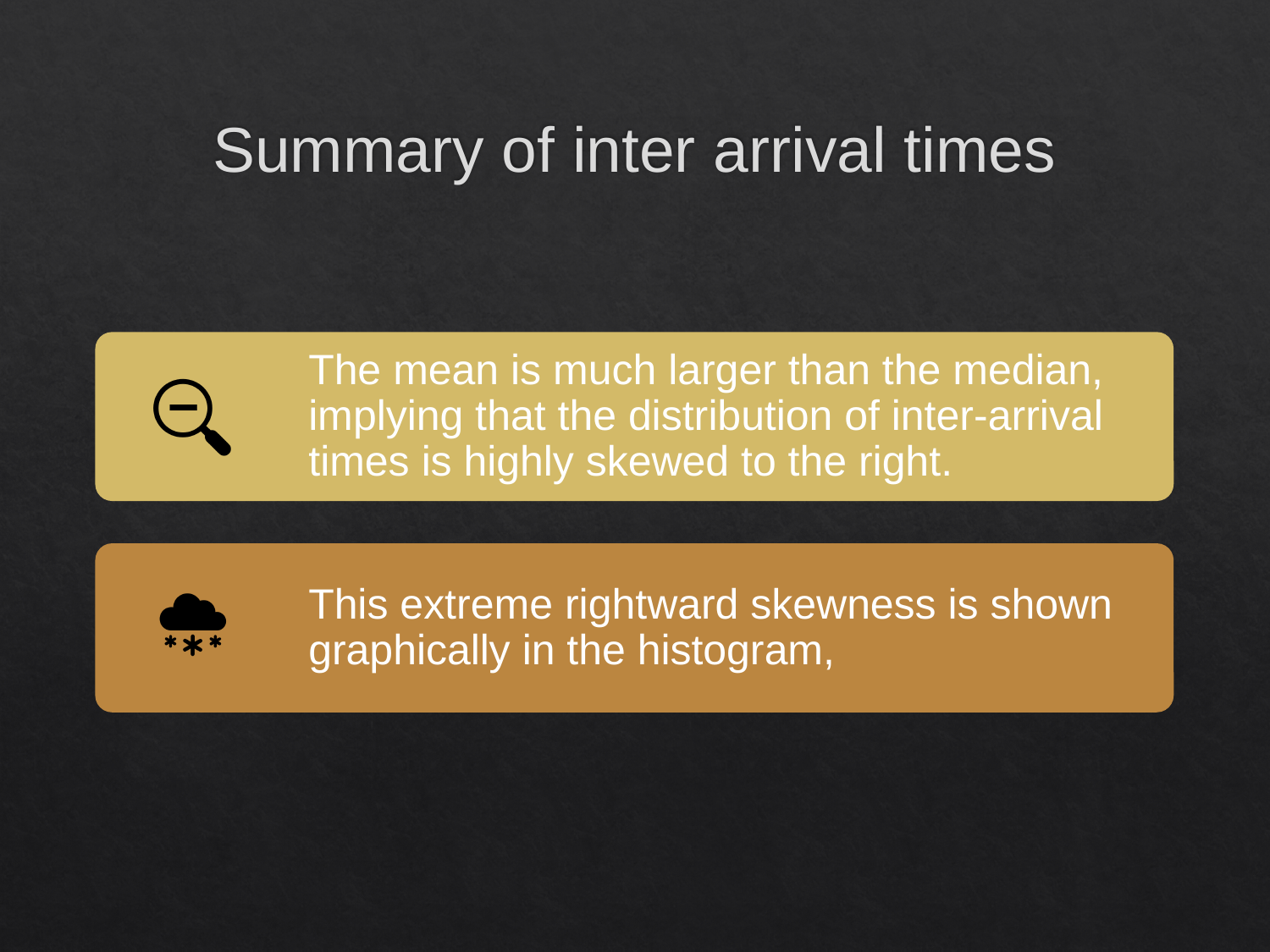

# Summary of inter arrival times
The mean is much larger than the median, implying that the distribution of inter-arrival times is highly skewed to the right.
This extreme rightward skewness is shown graphically in the histogram,